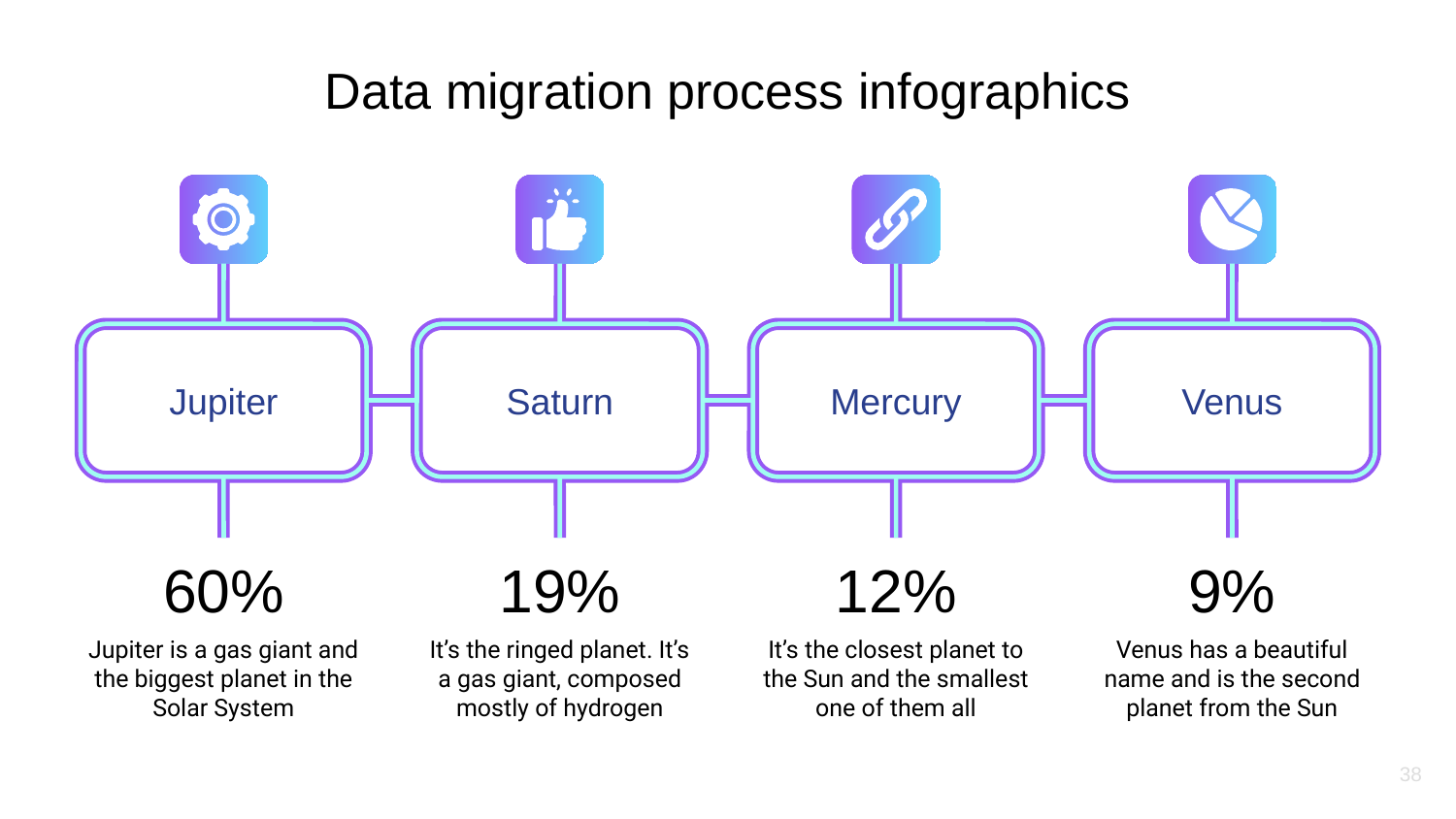

# Data migration process infographics

Jupiter
Jupiter is a gas giant and the biggest planet in the Solar System
60%
Saturn
It’s the ringed planet. It’s a gas giant, composed mostly of hydrogen
19%
Mercury
It’s the closest planet to the Sun and the smallest one of them all
12%
Venus
Venus has a beautiful name and is the second planet from the Sun
9%
38